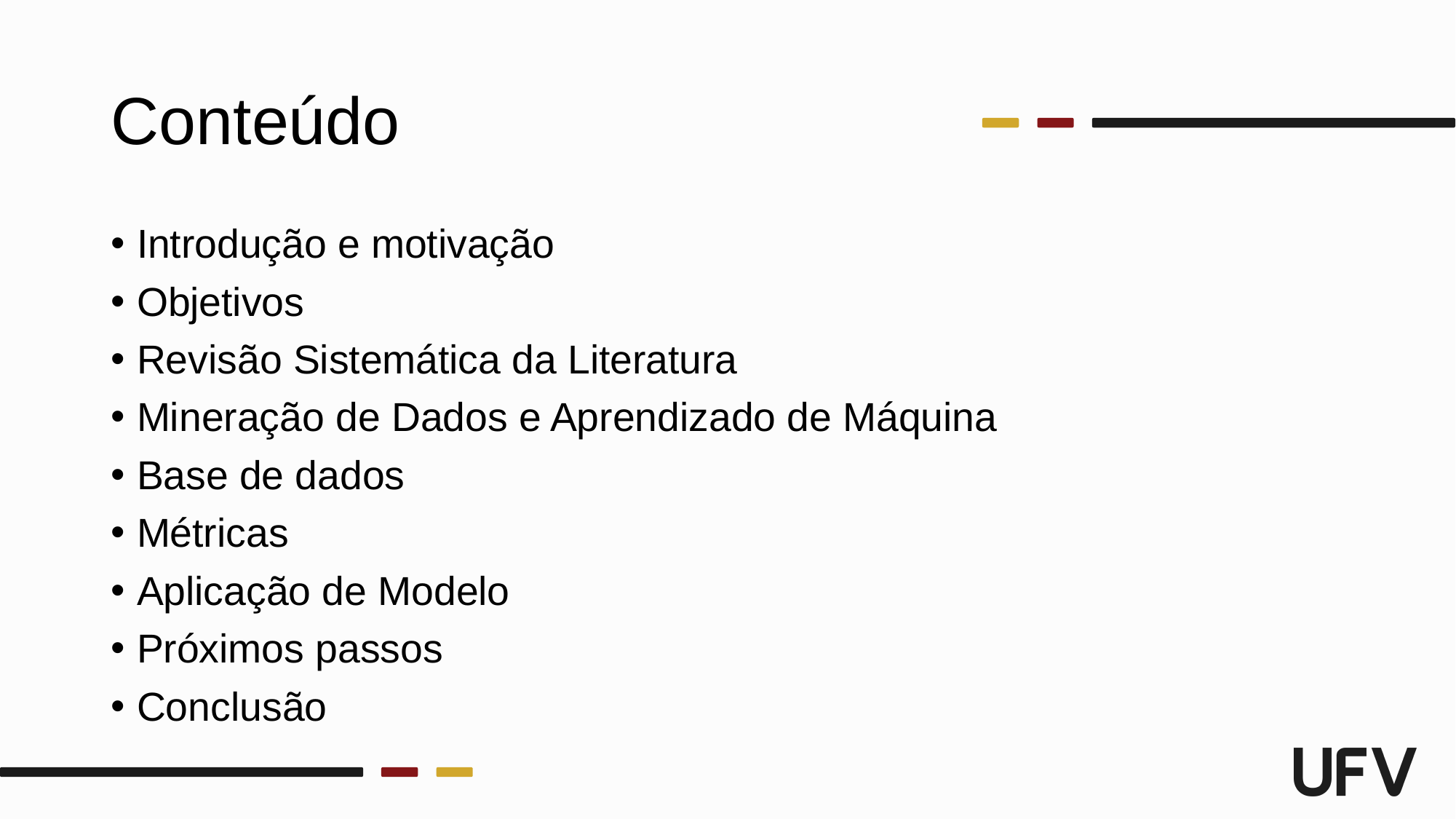

# Conteúdo
Introdução e motivação
Objetivos
Revisão Sistemática da Literatura
Mineração de Dados e Aprendizado de Máquina
Base de dados
Métricas
Aplicação de Modelo
Próximos passos
Conclusão